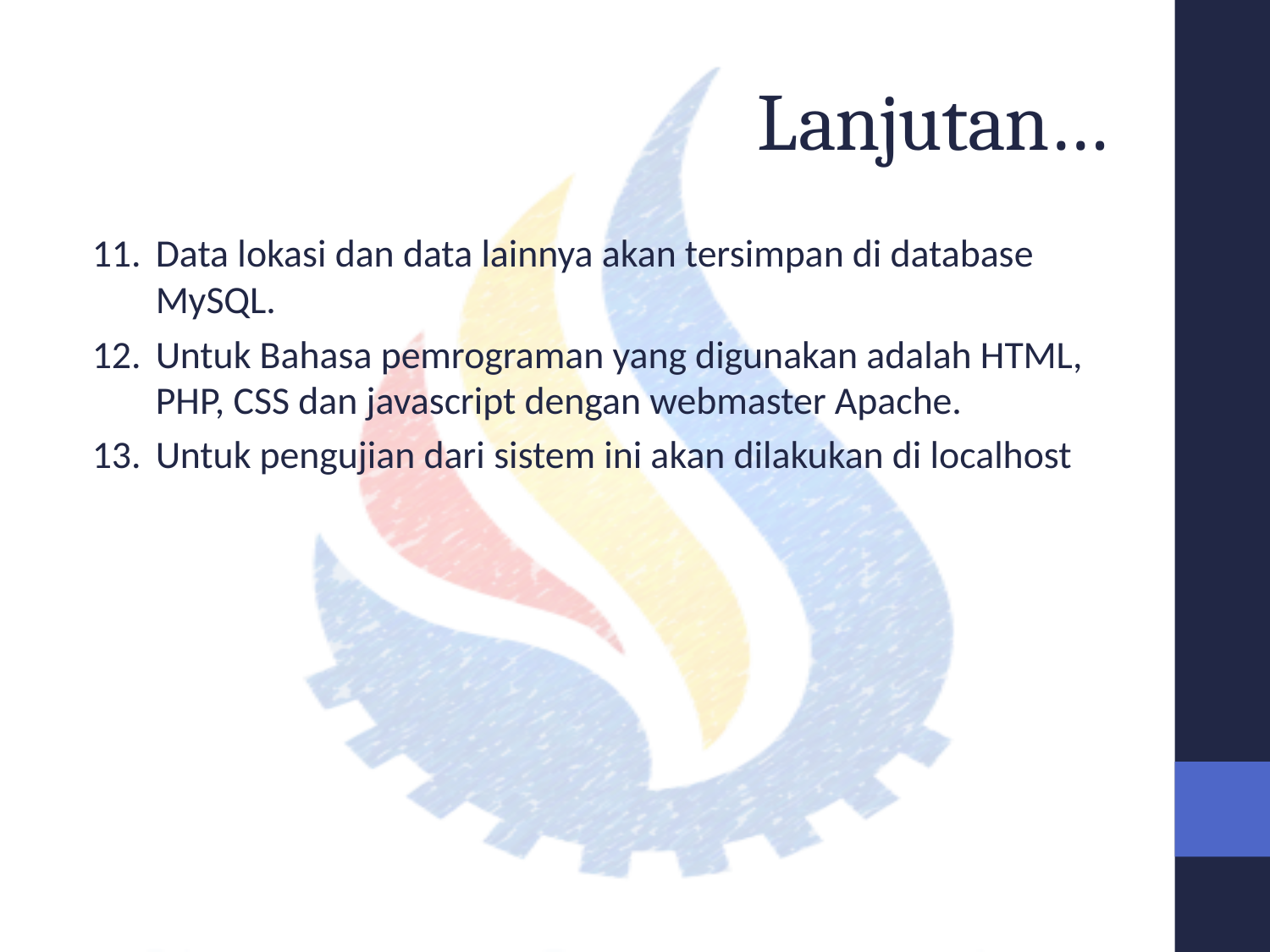

# Lanjutan…
Data lokasi dan data lainnya akan tersimpan di database MySQL.
Untuk Bahasa pemrograman yang digunakan adalah HTML, PHP, CSS dan javascript dengan webmaster Apache.
Untuk pengujian dari sistem ini akan dilakukan di localhost